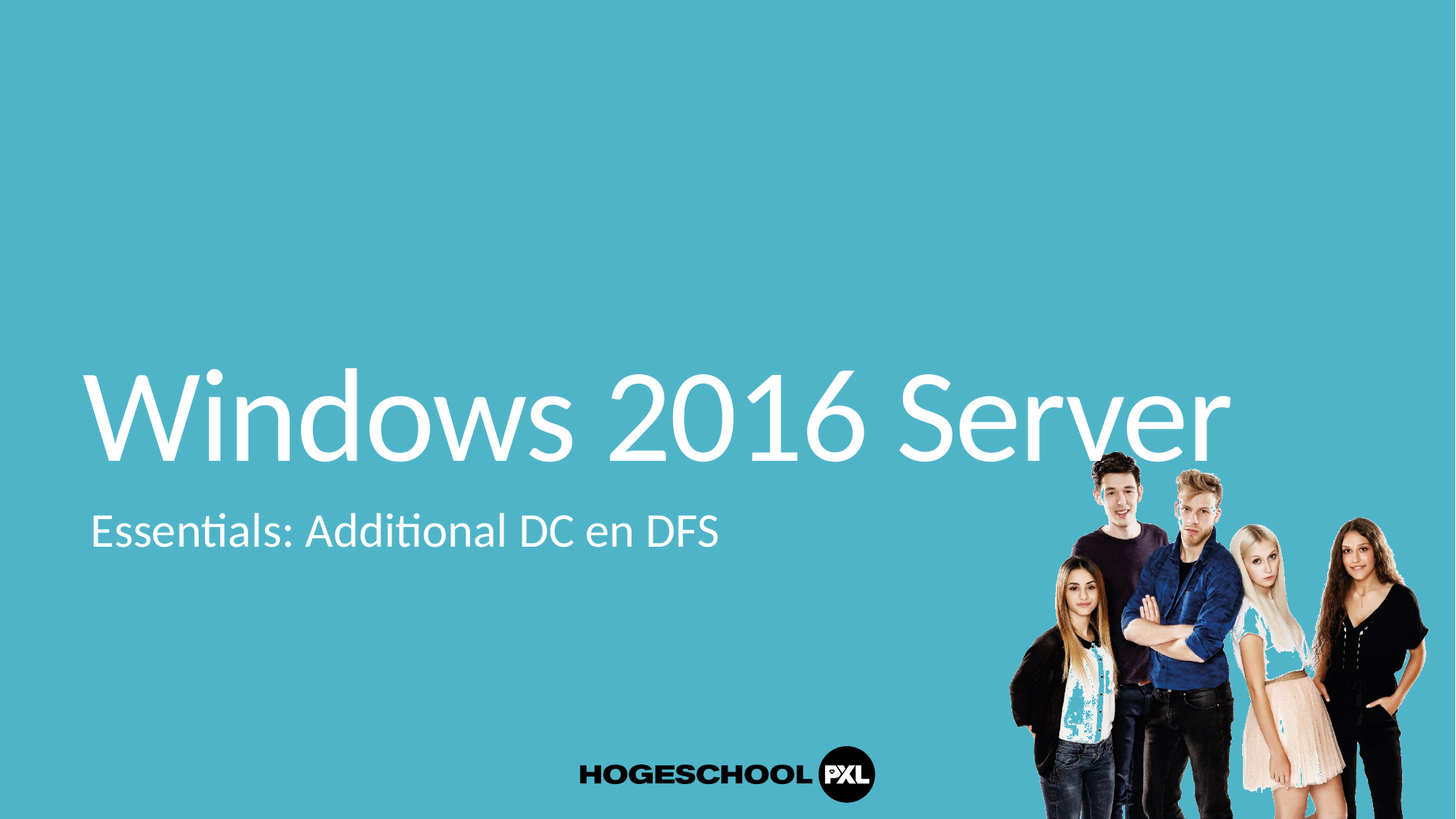

# Windows 2016 Server
Essentials: Additional DC en DFS